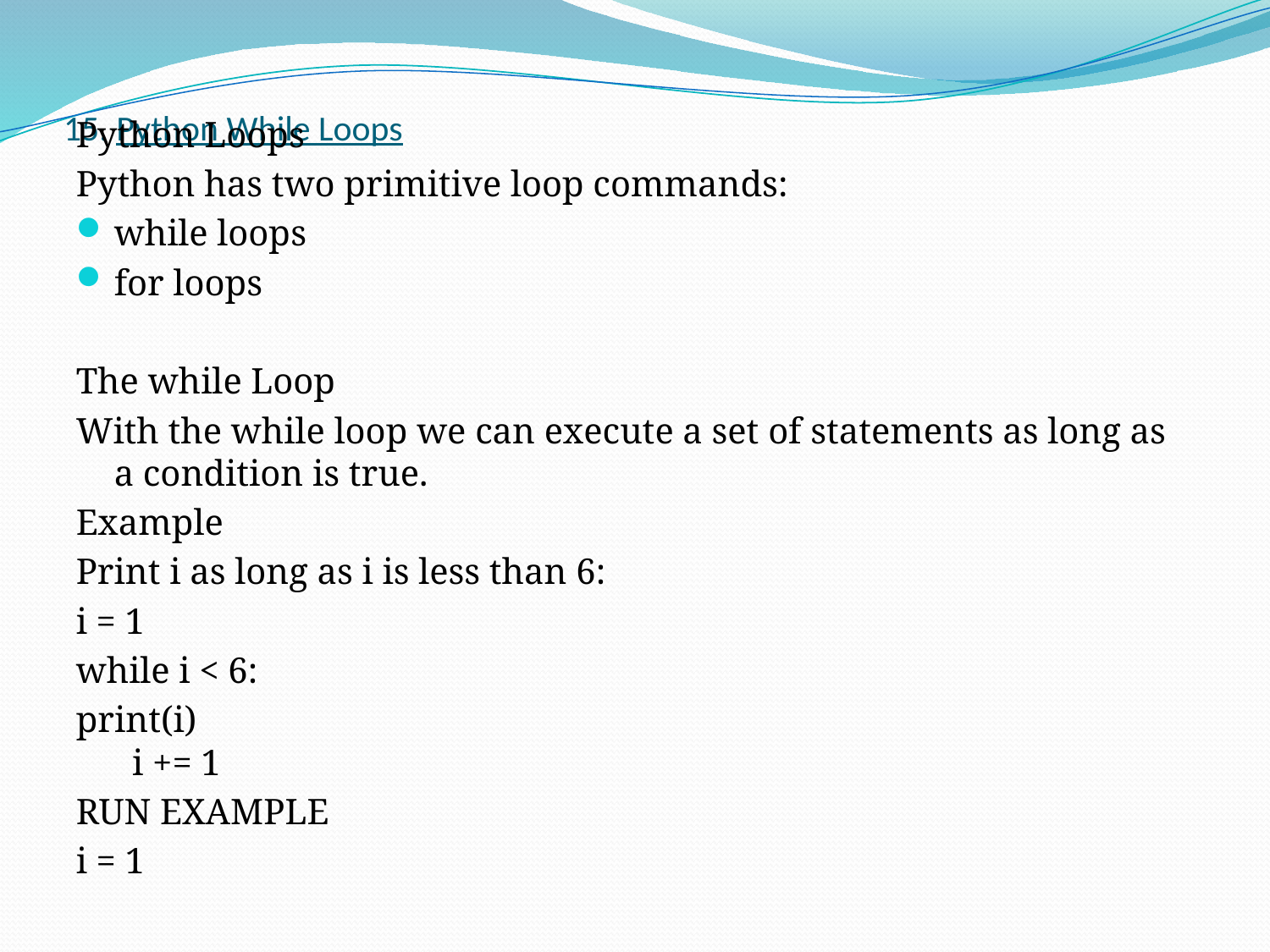

# 15. Python While Loops
Python Loops
Python has two primitive loop commands:
while loops
for loops

The while Loop
With the while loop we can execute a set of statements as long as a condition is true.
Example
Print i as long as i is less than 6:
i = 1
while i < 6:
print(i)
  i += 1
RUN EXAMPLE
i = 1